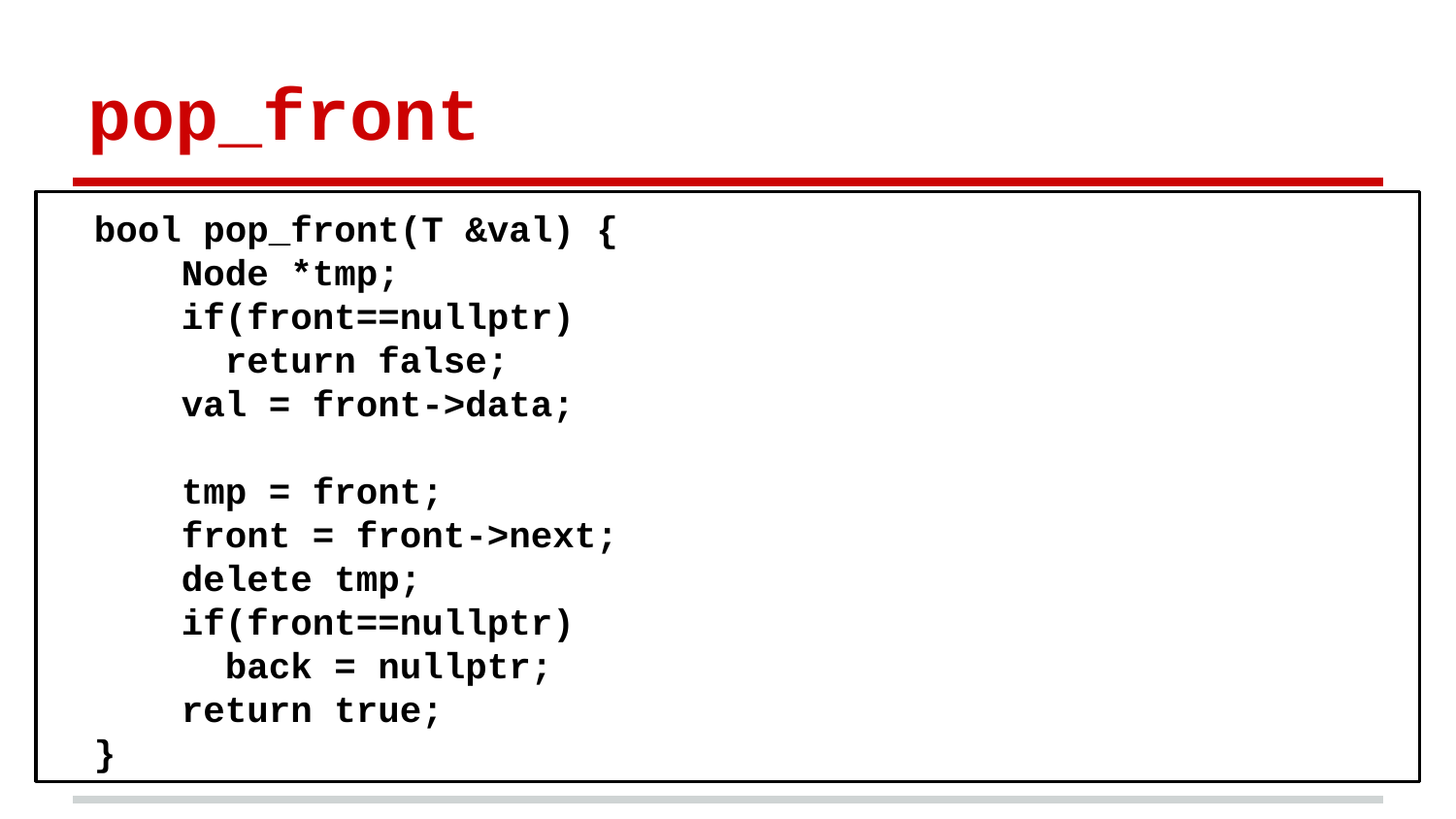

# pop_front
  bool pop_front(T &val) {
      Node *tmp;
      if(front==nullptr)
        return false;
      val = front->data;

      tmp = front;
      front = front->next;
      delete tmp;
      if(front==nullptr)
        back = nullptr;
      return true;
  }